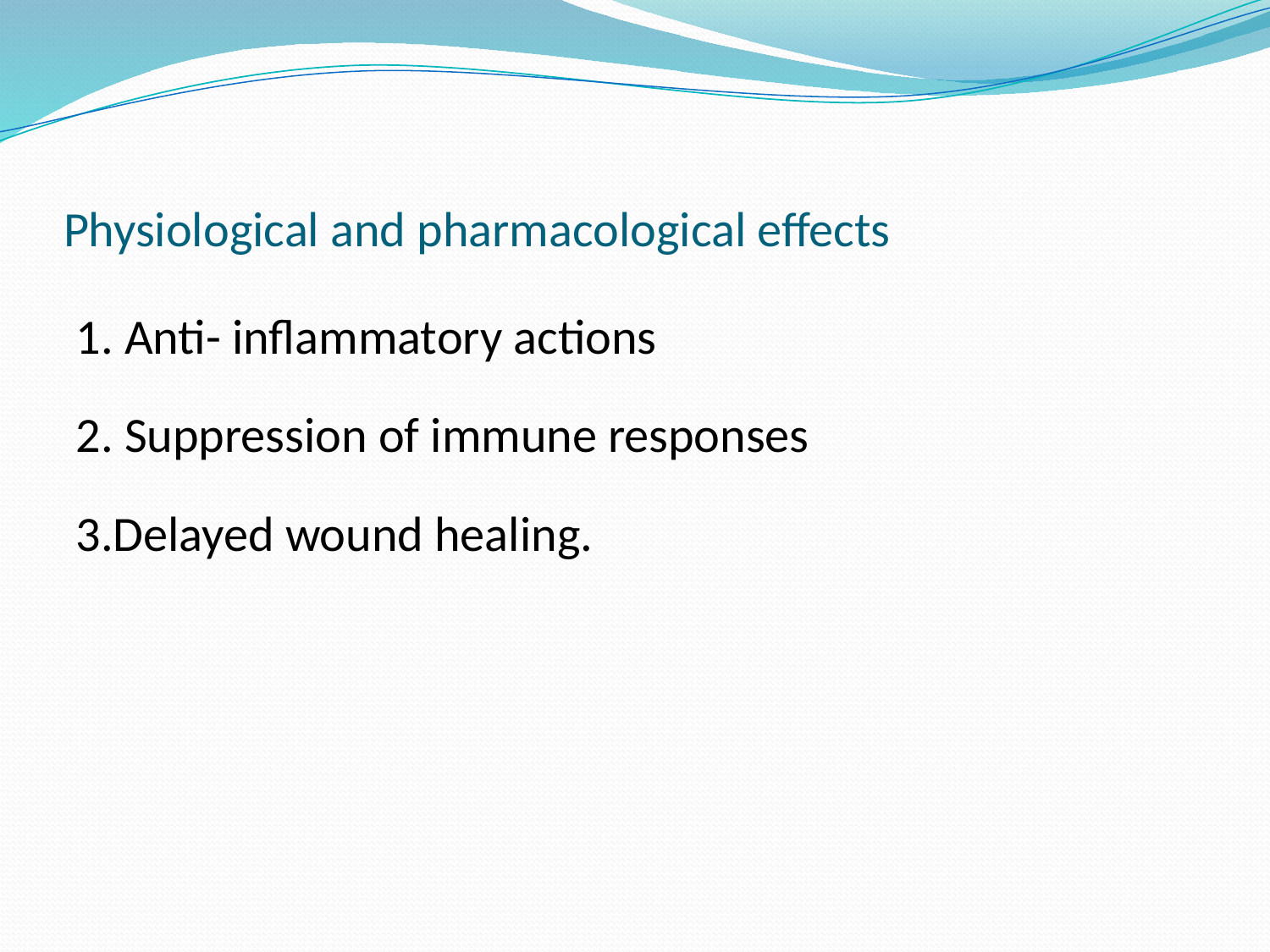

# Physiological and pharmacological effects
1. Anti- inflammatory actions
2. Suppression of immune responses
3.Delayed wound healing.